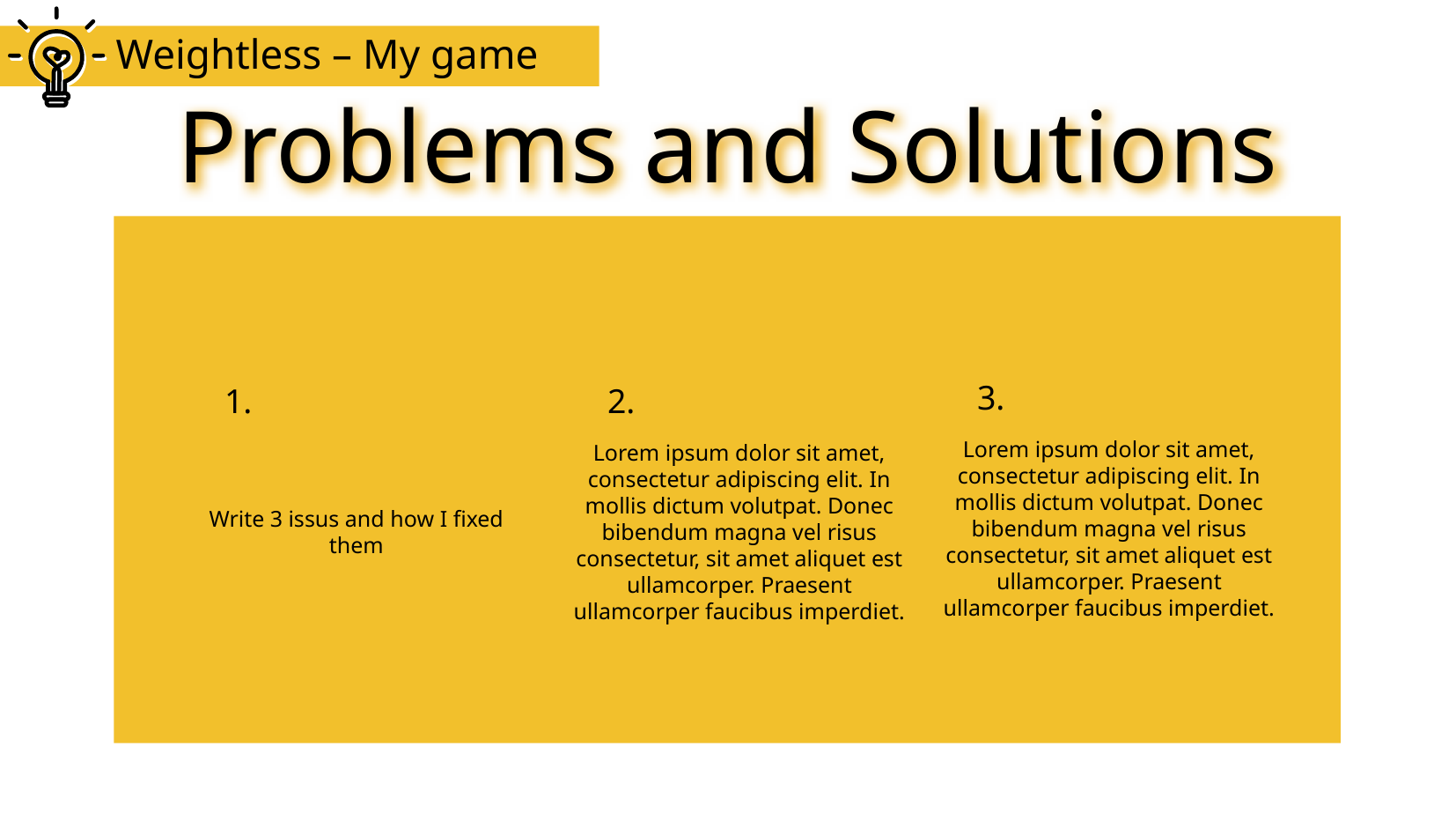

# Weightless – My game
Problems and Solutions
3.
1.
2.
Lorem ipsum dolor sit amet, consectetur adipiscing elit. In mollis dictum volutpat. Donec bibendum magna vel risus consectetur, sit amet aliquet est ullamcorper. Praesent ullamcorper faucibus imperdiet.
Write 3 issus and how I fixed them
Lorem ipsum dolor sit amet, consectetur adipiscing elit. In mollis dictum volutpat. Donec bibendum magna vel risus consectetur, sit amet aliquet est ullamcorper. Praesent ullamcorper faucibus imperdiet.